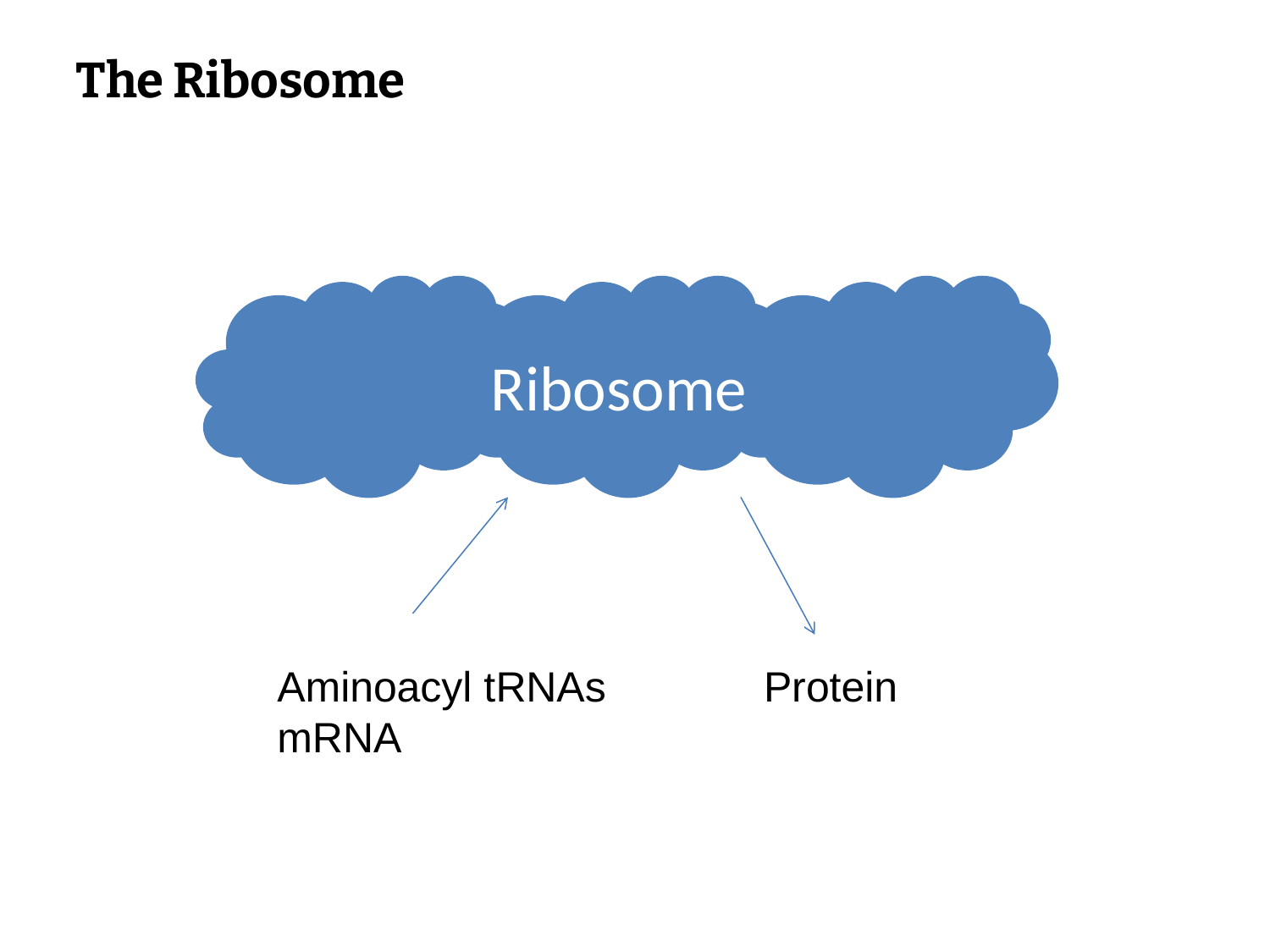

The Ribosome

Ribosome
Protein
Aminoacyl tRNAs
mRNA